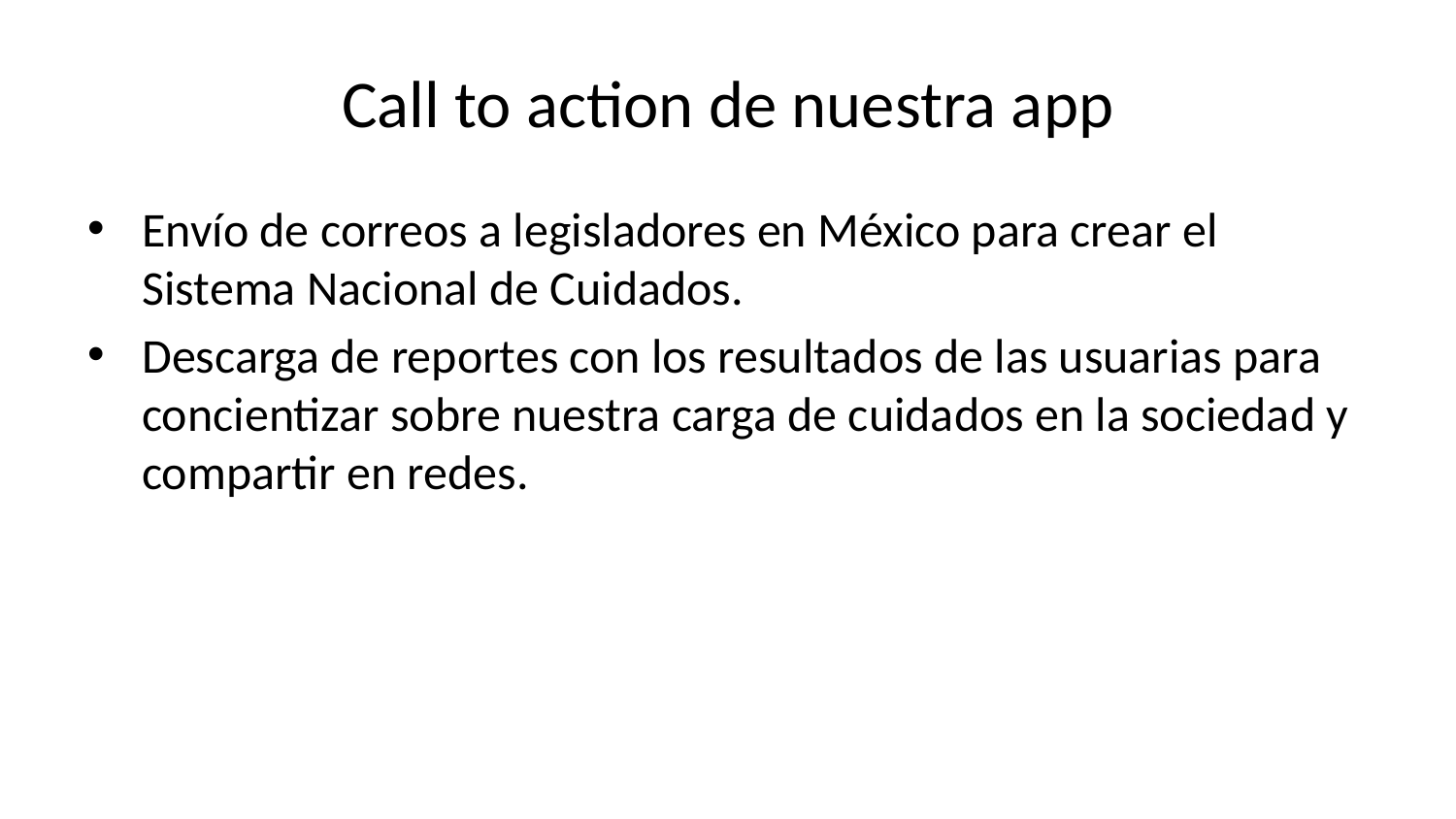

# Call to action de nuestra app
Envío de correos a legisladores en México para crear el Sistema Nacional de Cuidados.
Descarga de reportes con los resultados de las usuarias para concientizar sobre nuestra carga de cuidados en la sociedad y compartir en redes.